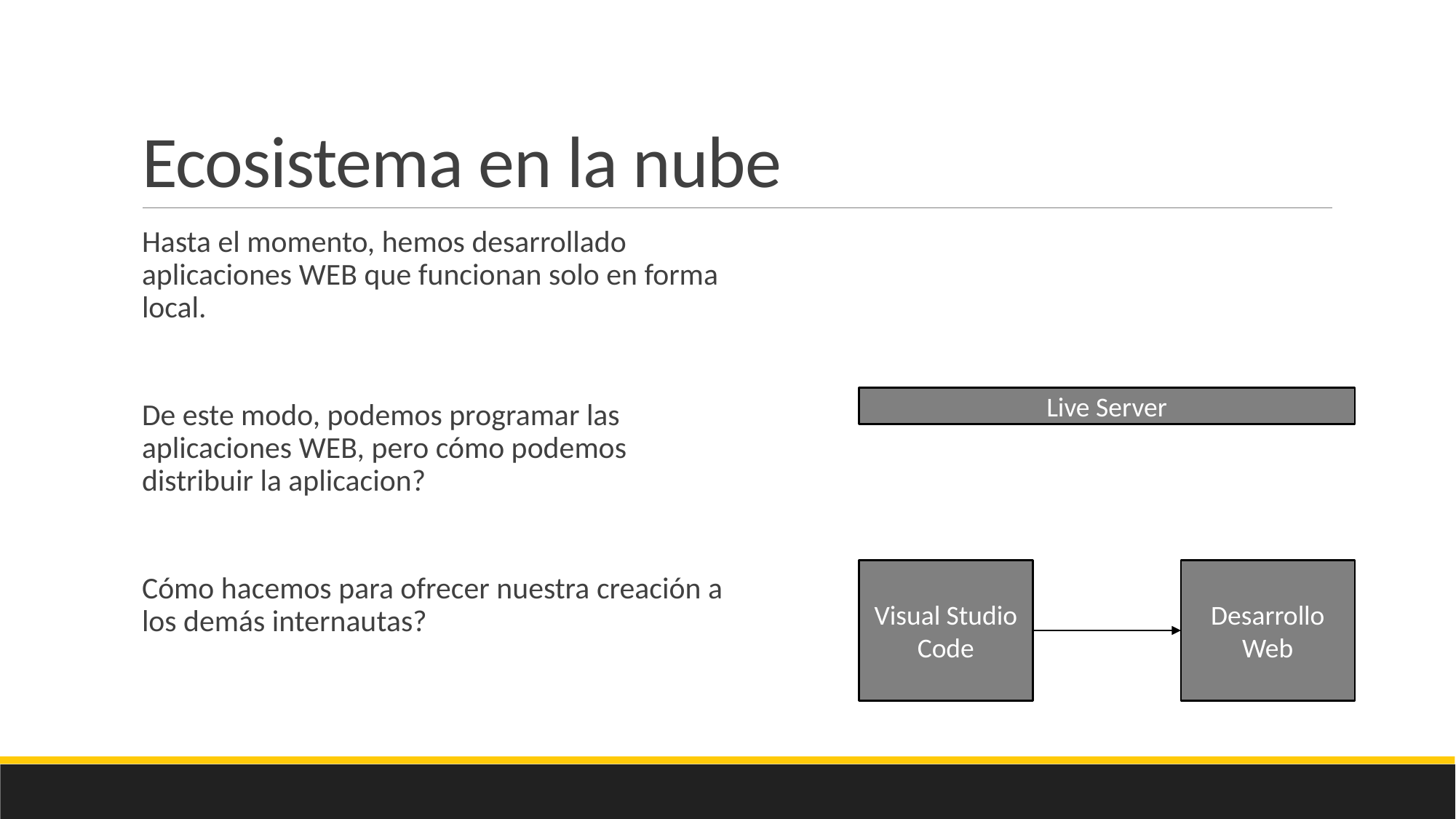

# Ecosistema en la nube
Hasta el momento, hemos desarrollado aplicaciones WEB que funcionan solo en forma local.

De este modo, podemos programar las aplicaciones WEB, pero cómo podemos distribuir la aplicacion?

Cómo hacemos para ofrecer nuestra creación a los demás internautas?
Live Server
Visual Studio Code
Desarrollo Web